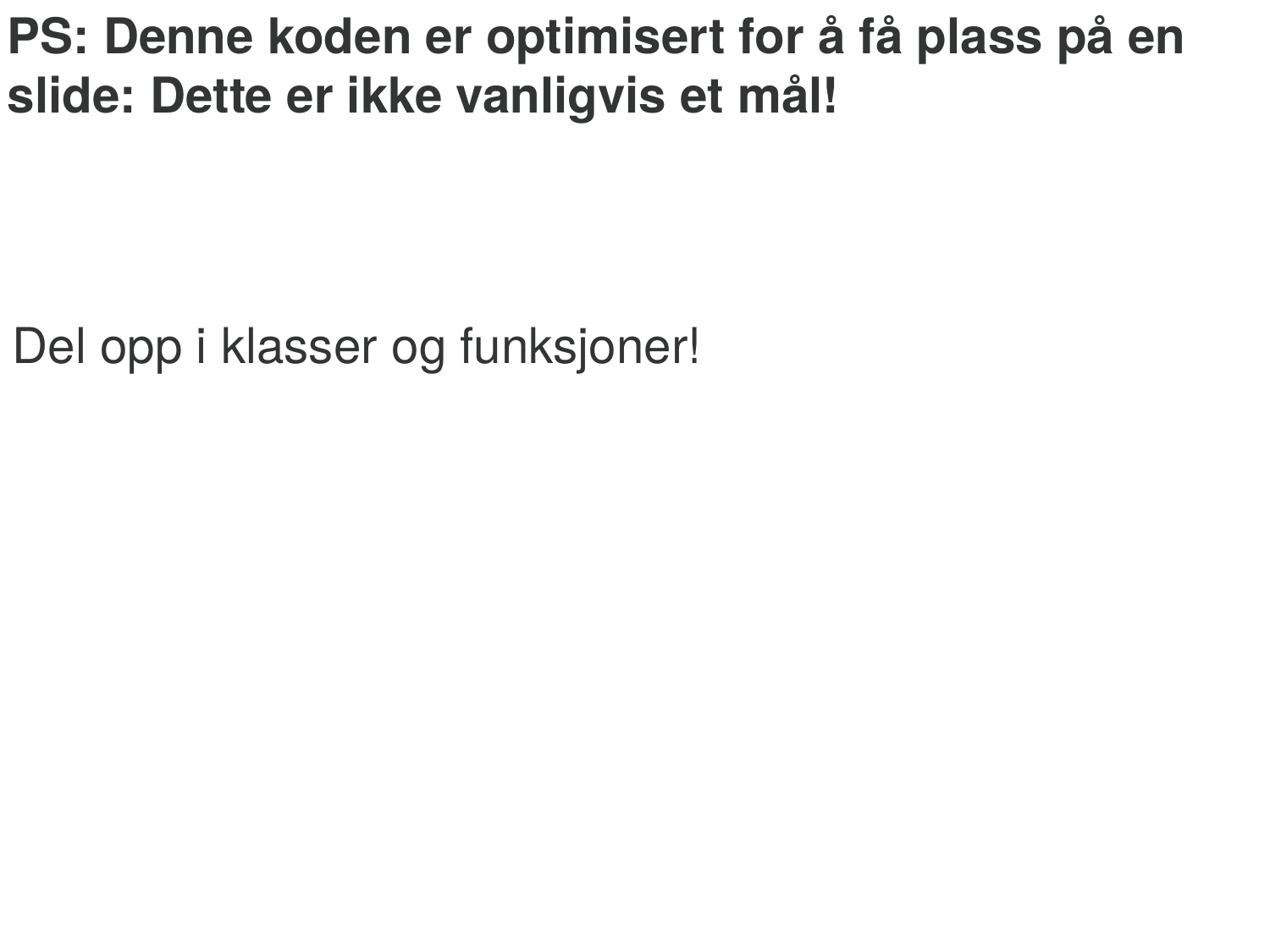

# PS: Denne koden er optimisert for å få plass på en slide: Dette er ikke vanligvis et mål!
Del opp i klasser og funksjoner!